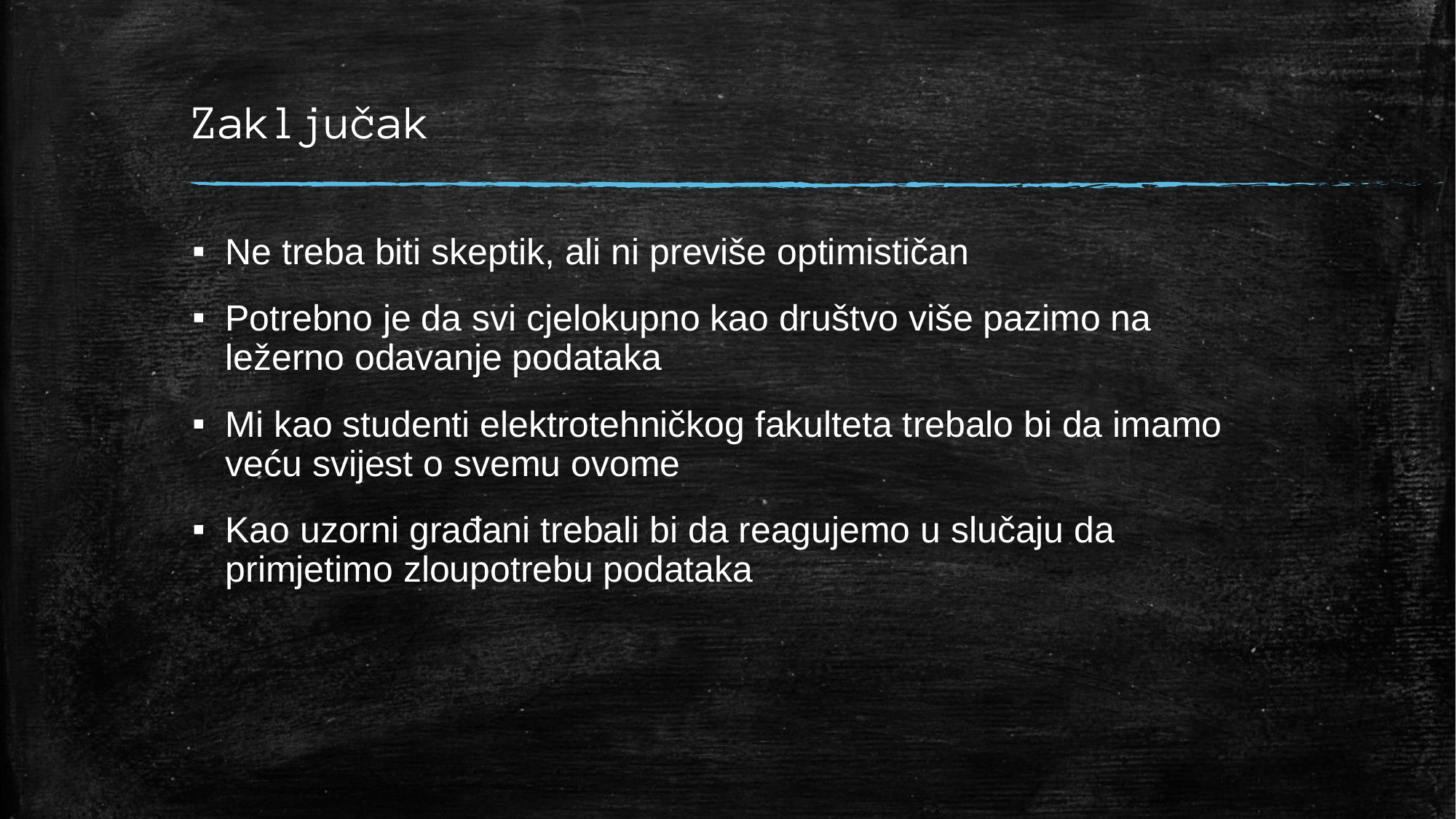

# Zaključak
Ne treba biti skeptik, ali ni previše optimističan
Potrebno je da svi cjelokupno kao društvo više pazimo na ležerno odavanje podataka
Mi kao studenti elektrotehničkog fakulteta trebalo bi da imamo veću svijest o svemu ovome
Kao uzorni građani trebali bi da reagujemo u slučaju da primjetimo zloupotrebu podataka